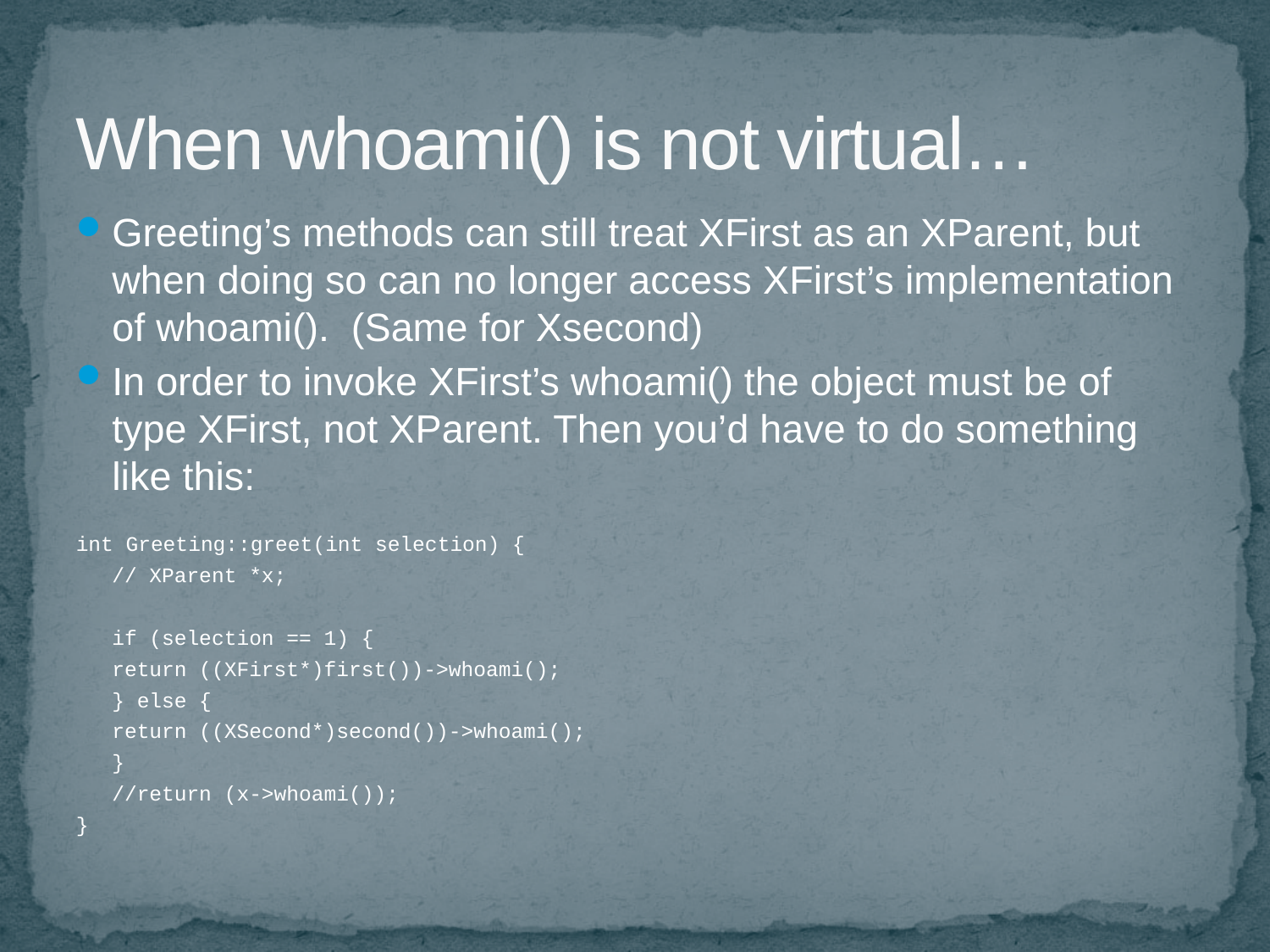

# When whoami() is not virtual…
Greeting’s methods can still treat XFirst as an XParent, but when doing so can no longer access XFirst’s implementation of whoami().  (Same for Xsecond)
In order to invoke XFirst’s whoami() the object must be of type XFirst, not XParent. Then you’d have to do something like this:

int Greeting::greet(int selection) {
	// XParent *x;

	if (selection == 1) {
		return ((XFirst*)first())->whoami();
	} else {
		return ((XSecond*)second())->whoami();
	}
	//return (x->whoami());
}